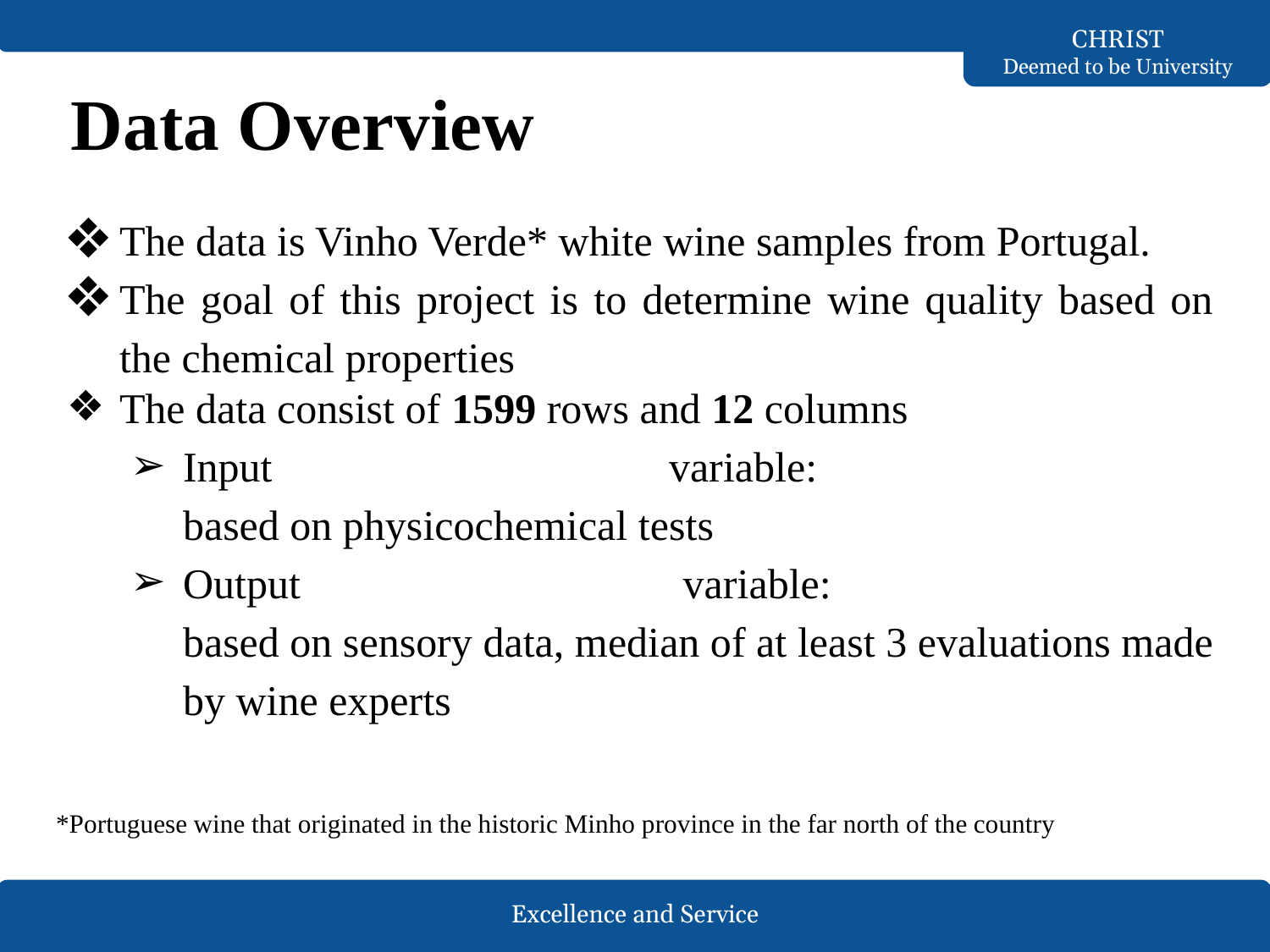

# Data Overview
The data is Vinho Verde* white wine samples from Portugal.
The goal of this project is to determine wine quality based on the chemical properties
The data consist of 1599 rows and 12 columns
Input variable:
based on physicochemical tests
Output variable:
based on sensory data, median of at least 3 evaluations made by wine experts

*Portuguese wine that originated in the historic Minho province in the far north of the country